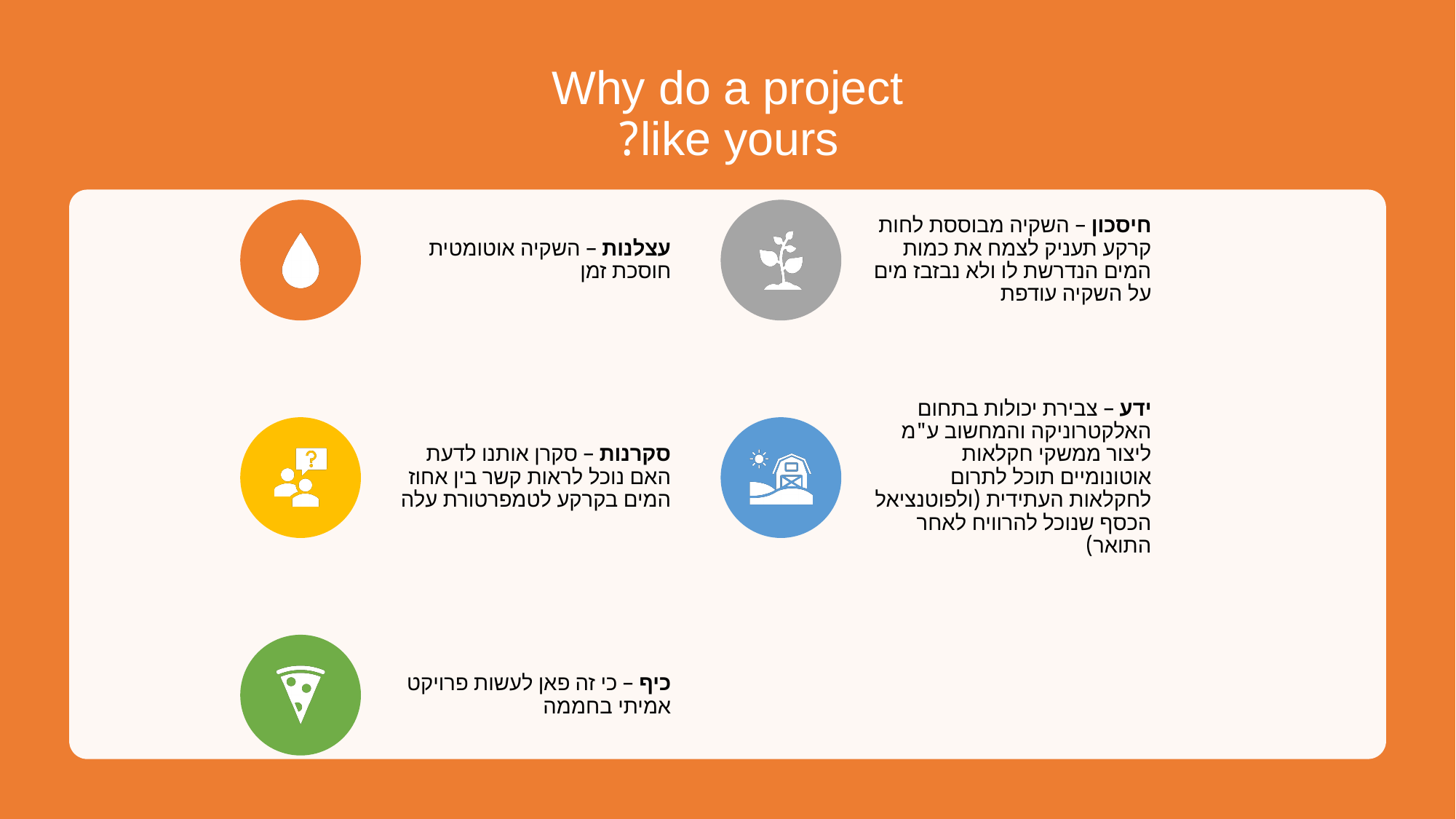

# Why do a project like yours?

עצלנות – השקיה אוטומטית חוסכת זמן
חיסכון – השקיה מבוססת לחות קרקע תעניק לצמח את כמות המים הנדרשת לו ולא נבזבז מים על השקיה עודפת
סקרנות – סקרן אותנו לדעת האם נוכל לראות קשר בין אחוז המים בקרקע לטמפרטורת עלה
ידע – צבירת יכולות בתחום האלקטרוניקה והמחשוב ע"מ ליצור ממשקי חקלאות אוטונומיים תוכל לתרום לחקלאות העתידית (ולפוטנציאל הכסף שנוכל להרוויח לאחר התואר)
כיף – כי זה פאן לעשות פרויקט אמיתי בחממה